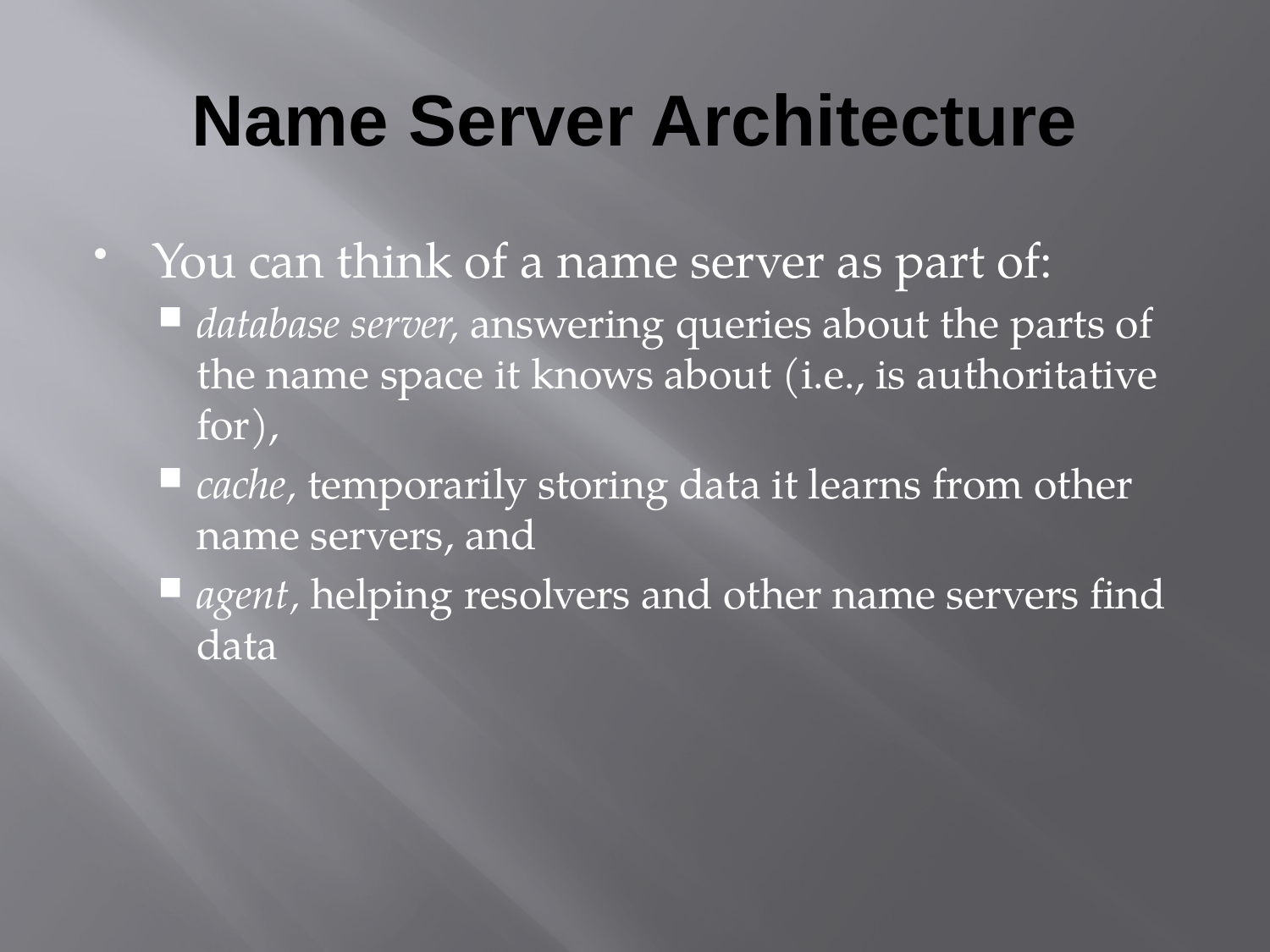

# Name Server Architecture
You can think of a name server as part of:
database server, answering queries about the parts of the name space it knows about (i.e., is authoritative for),
cache, temporarily storing data it learns from other name servers, and
agent, helping resolvers and other name servers find data